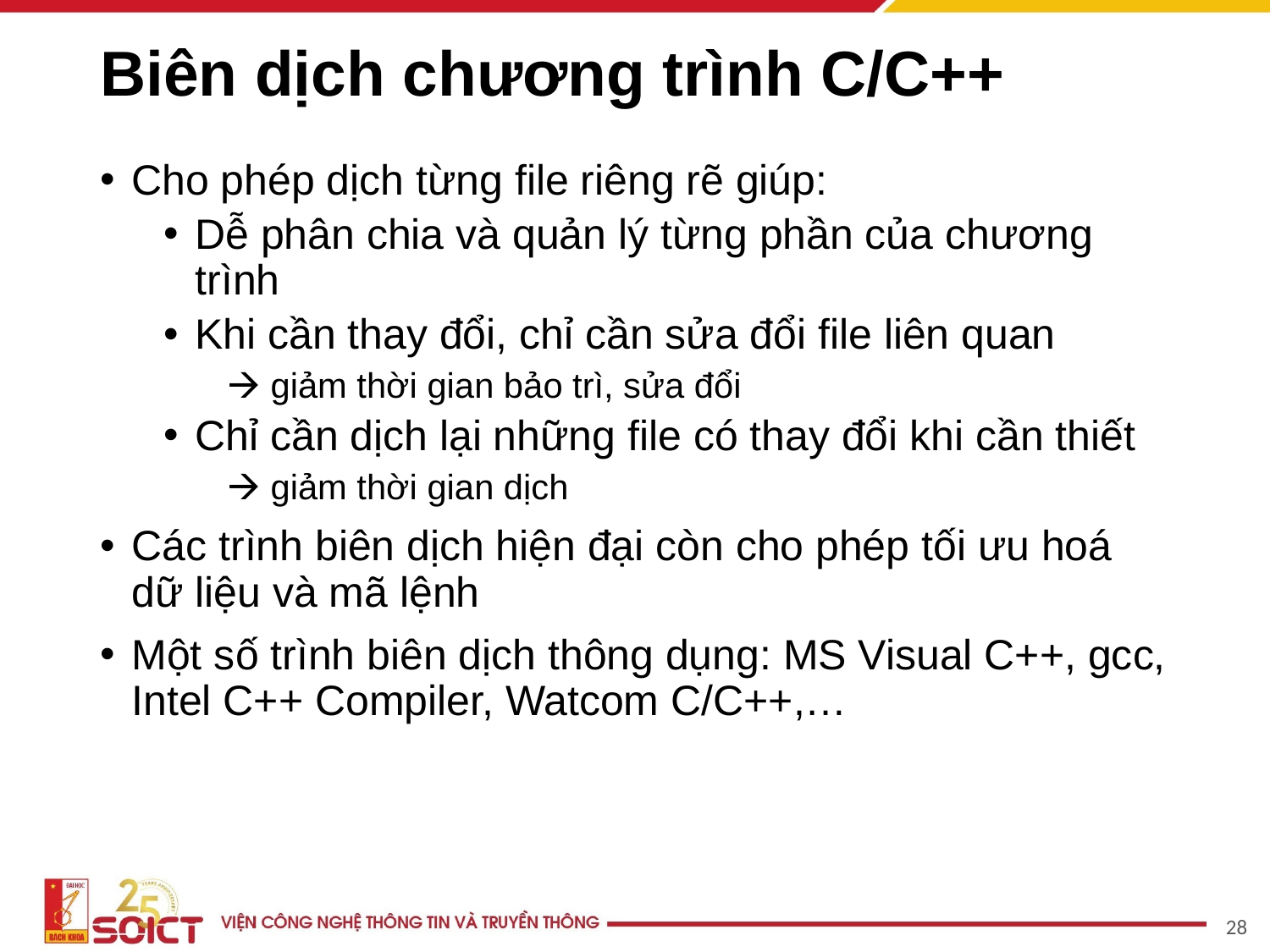

# Biên dịch chương trình C/C++
Cho phép dịch từng file riêng rẽ giúp:
Dễ phân chia và quản lý từng phần của chương trình
Khi cần thay đổi, chỉ cần sửa đổi file liên quan
🡪 giảm thời gian bảo trì, sửa đổi
Chỉ cần dịch lại những file có thay đổi khi cần thiết
🡪 giảm thời gian dịch
Các trình biên dịch hiện đại còn cho phép tối ưu hoá dữ liệu và mã lệnh
Một số trình biên dịch thông dụng: MS Visual C++, gcc, Intel C++ Compiler, Watcom C/C++,…
28